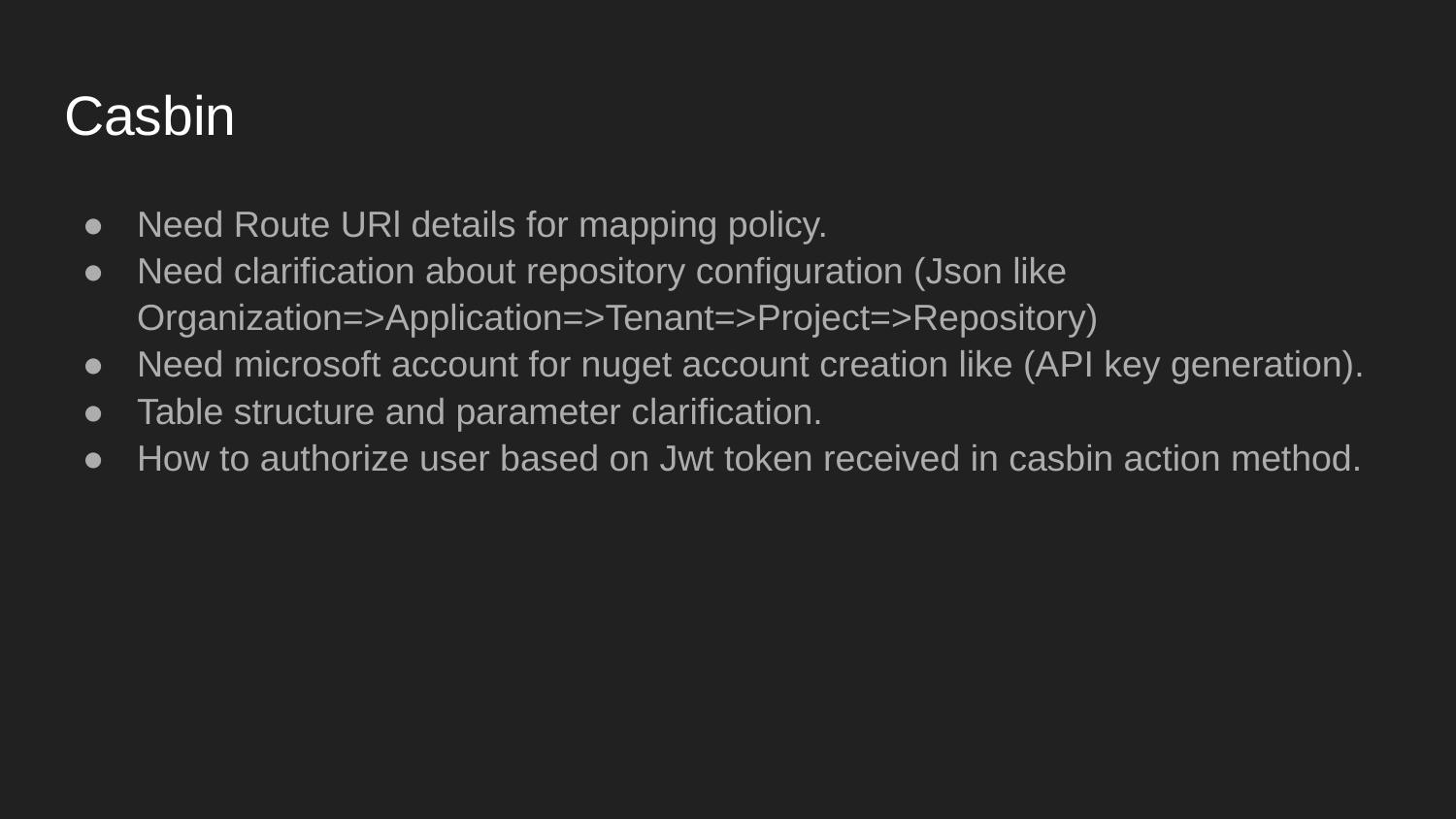

# Casbin
Need Route URl details for mapping policy.
Need clarification about repository configuration (Json like Organization=>Application=>Tenant=>Project=>Repository)
Need microsoft account for nuget account creation like (API key generation).
Table structure and parameter clarification.
How to authorize user based on Jwt token received in casbin action method.